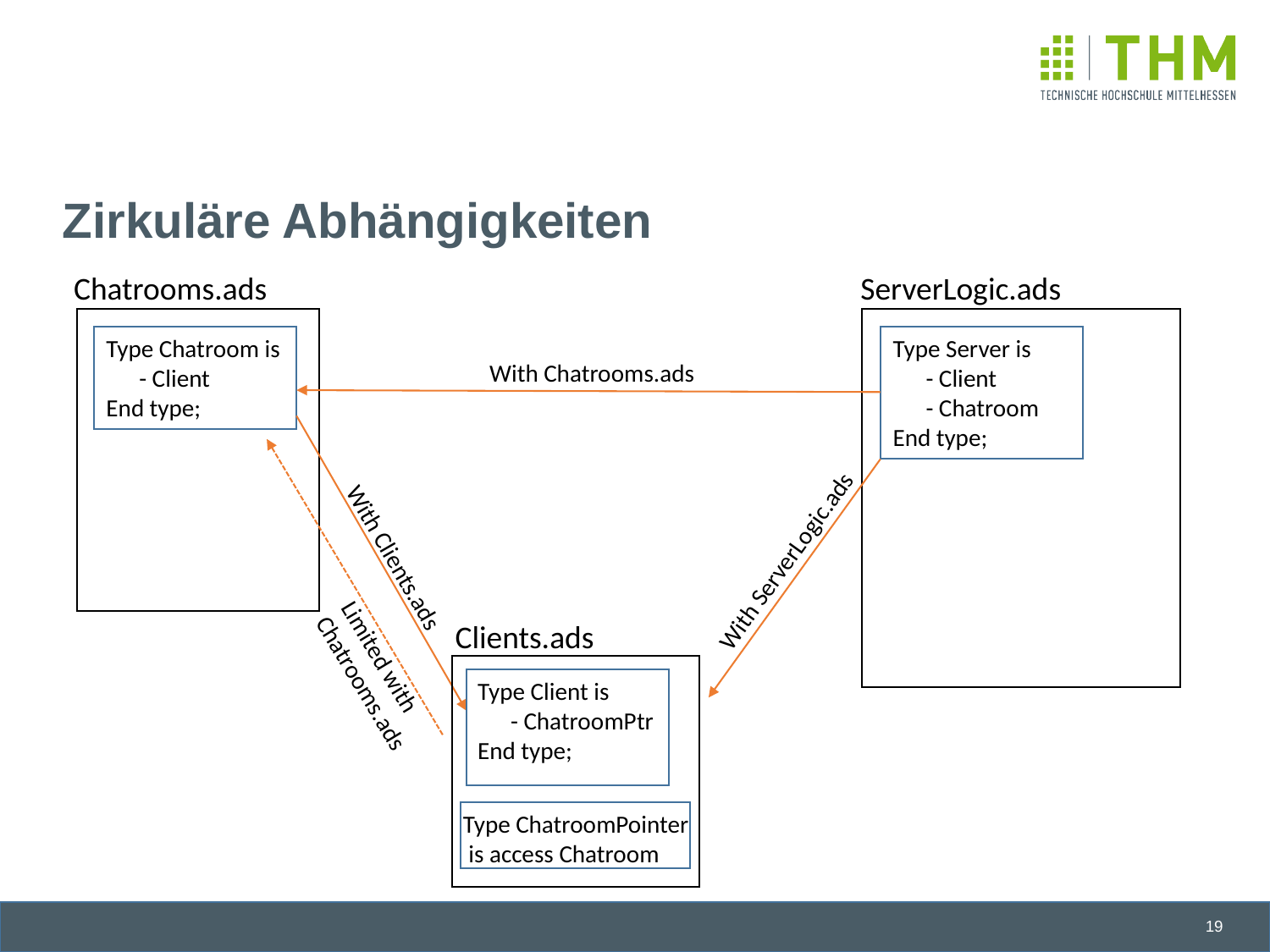

# Zirkuläre Abhängigkeiten
Chatrooms.ads
ServerLogic.ads

Type Chatroom is
      - Client
End type;
Type Server is
      - Client
      - Chatroom
End type;

With Chatrooms.ads
With Clients.ads
With ServerLogic.ads
Clients.ads
Limited with
Chatrooms.ads

Type Client is
      - ChatroomPtr
End type;

Type ChatroomPointer
 is access Chatroom